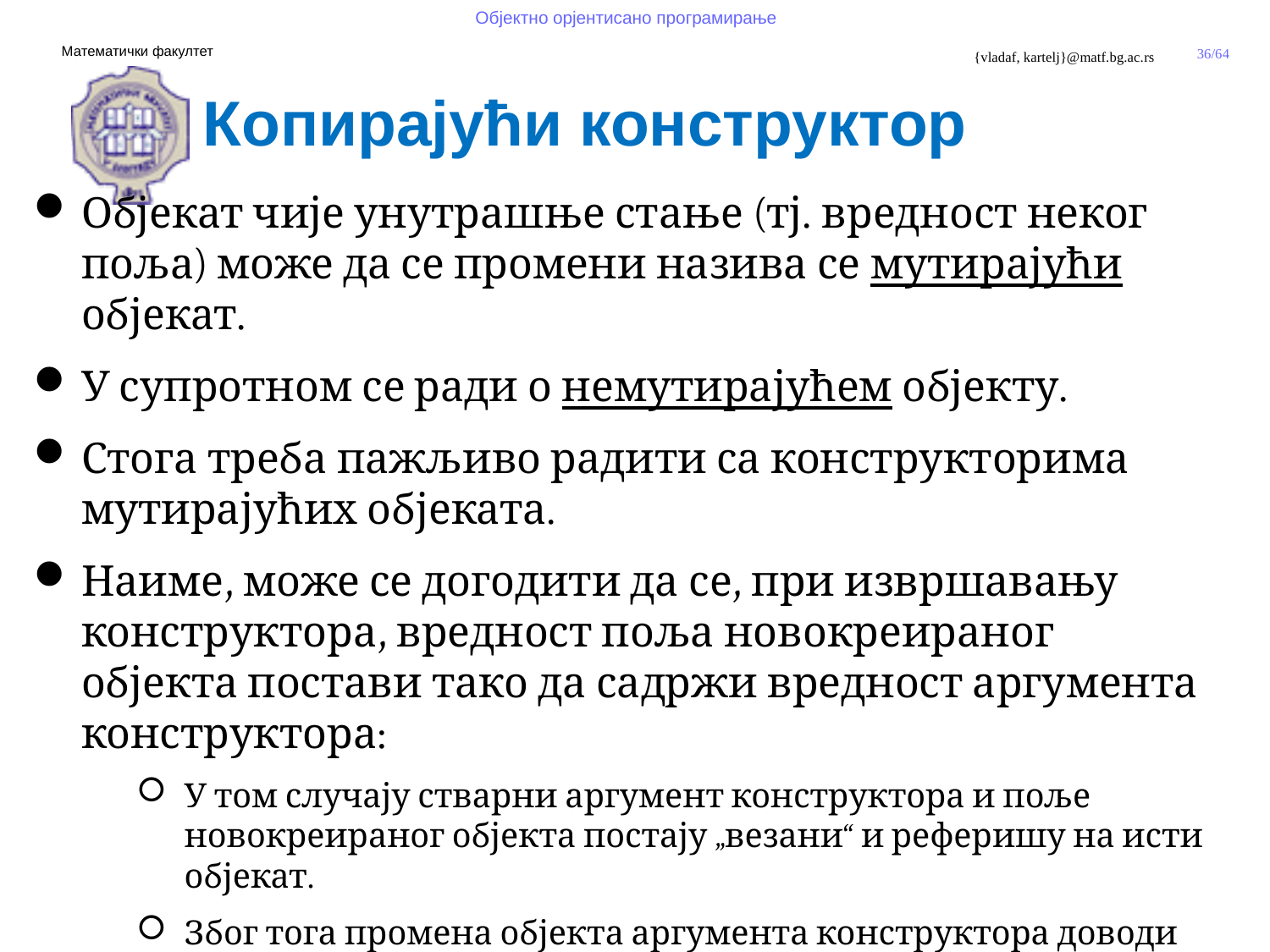

Копирајући конструктор
Објекат чије унутрашње стање (тј. вредност неког поља) може да се промени назива се мутирајући објекат.
У супротном се ради о немутирајућем објекту.
Стога треба пажљиво радити са конструкторима мутирајућих објеката.
Наиме, може се догодити да се, при извршавању конструктора, вредност поља новокреираног објекта постави тако да садржи вредност аргумента конструктора:
У том случају стварни аргумент конструктора и поље новокреираног објекта постају „везани“ и реферишу на исти објекат.
Због тога промена објекта аргумента конструктора доводи до промене поља новокреираног објекта и обрнуто.